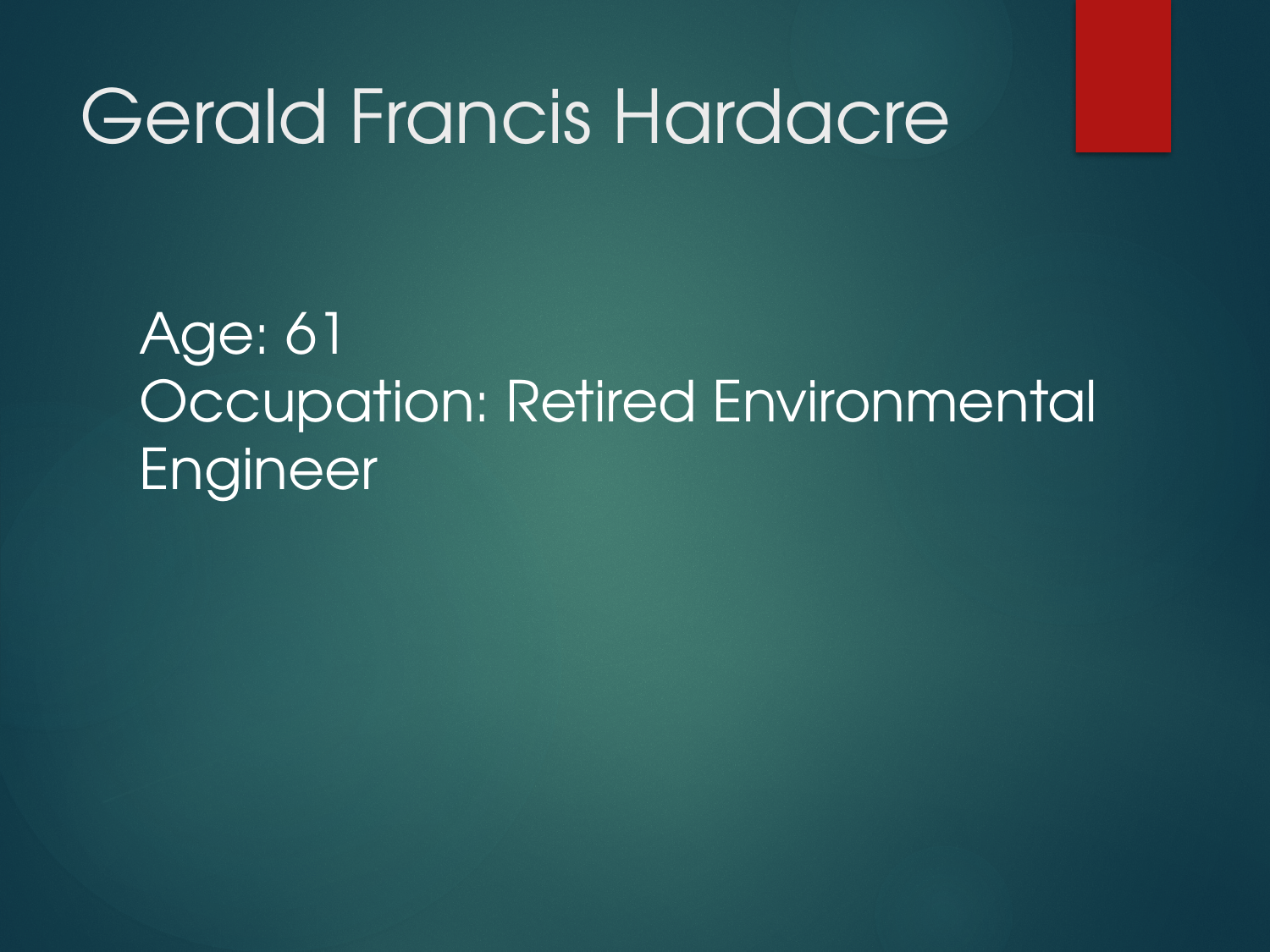

# Gerald Francis Hardacre

Age: 61
Occupation: Retired Environmental Engineer